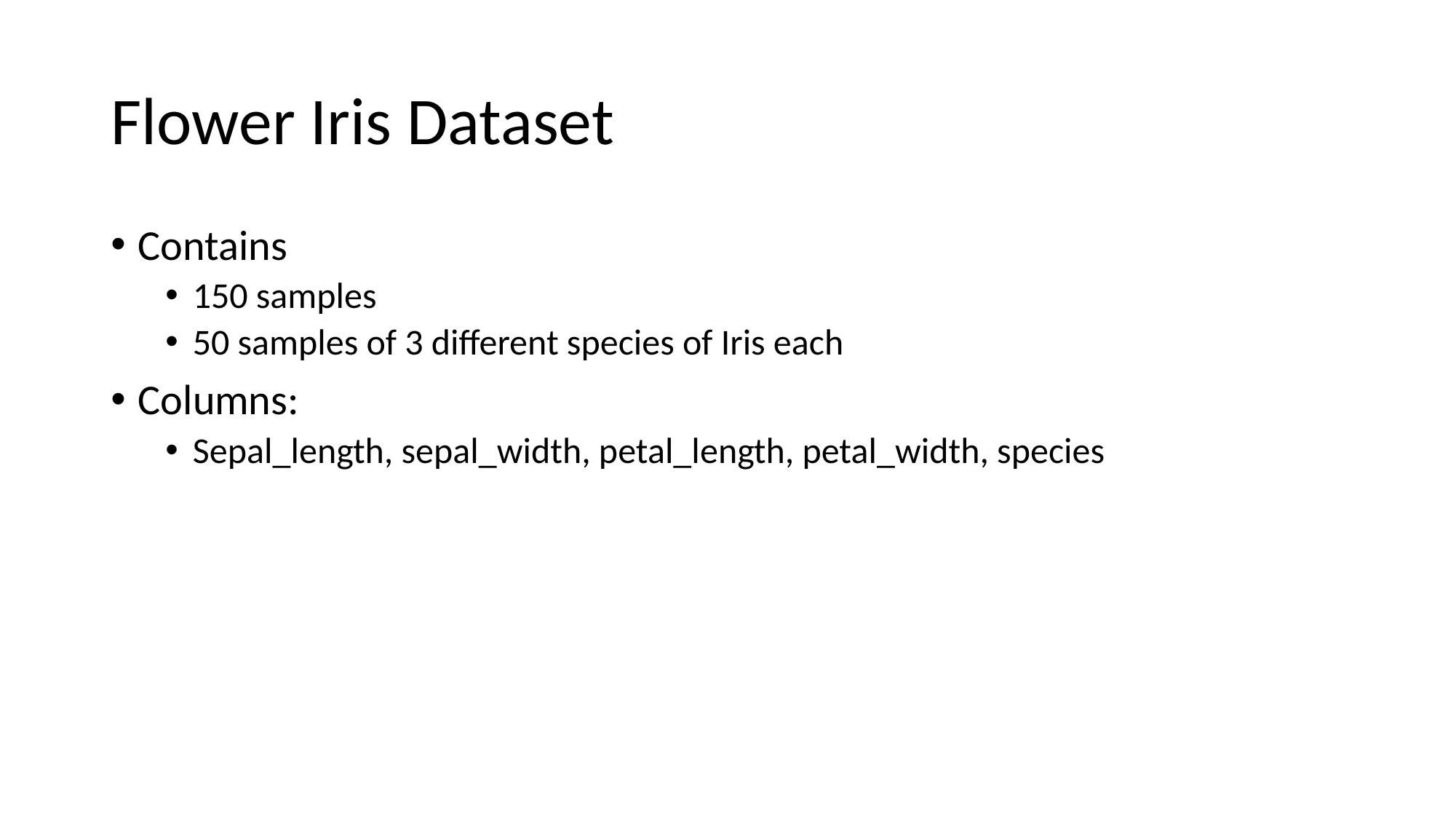

# Flower Iris Dataset
Contains
150 samples
50 samples of 3 different species of Iris each
Columns:
Sepal_length, sepal_width, petal_length, petal_width, species